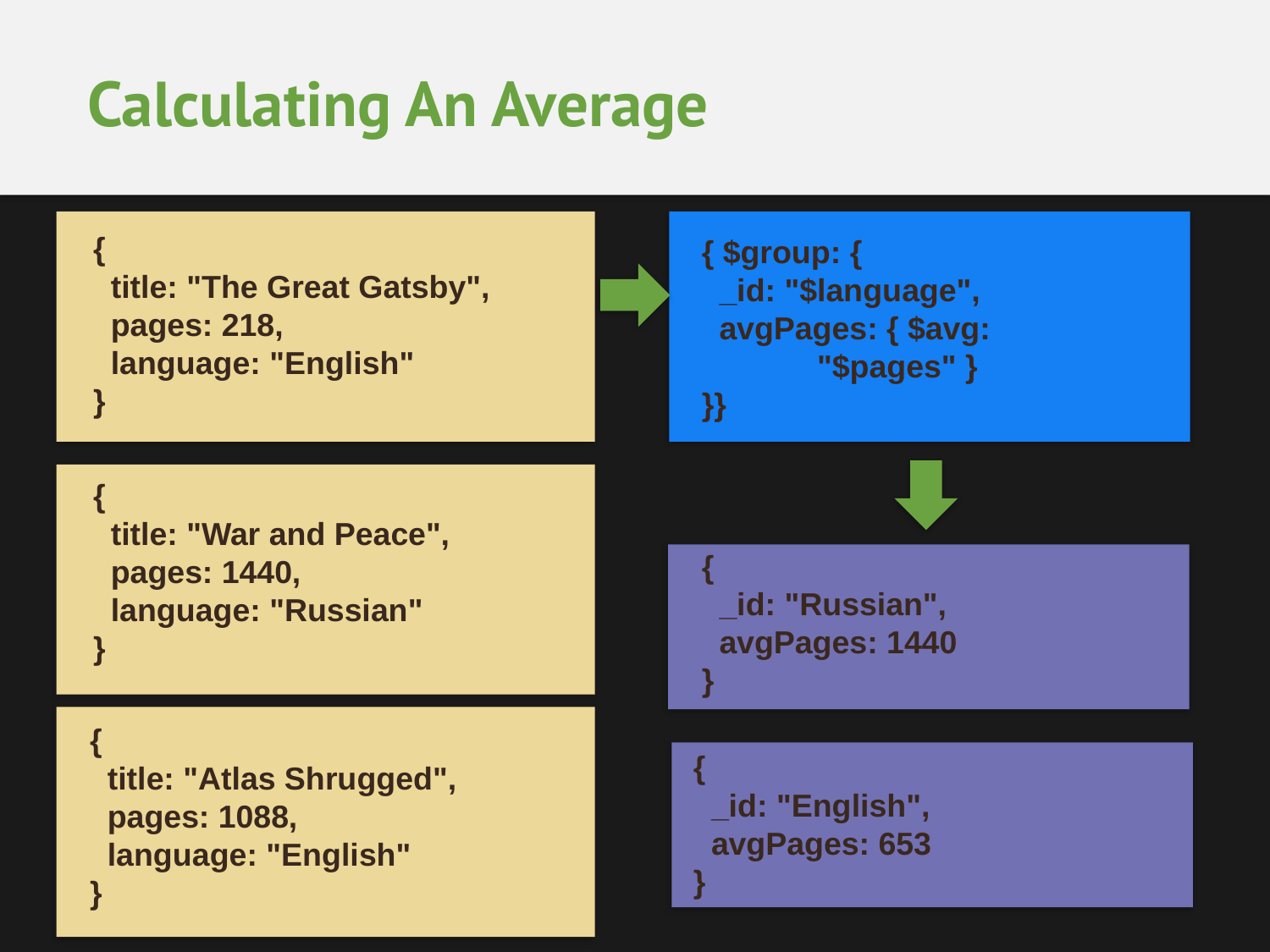

# Calculating An Average

{
  title: "The Great Gatsby",
  pages: 218,
  language: "English"
}
{ $group: {
  _id: "$language",
  avgPages: { $avg:
             "$pages" }
}}

{
  title: "War and Peace",
  pages: 1440,
  language: "Russian"
}

{
  _id: "Russian",
  avgPages: 1440
}

{
  title: "Atlas Shrugged",
  pages: 1088,
  language: "English"
}

{
  _id: "English",
  avgPages: 653
}